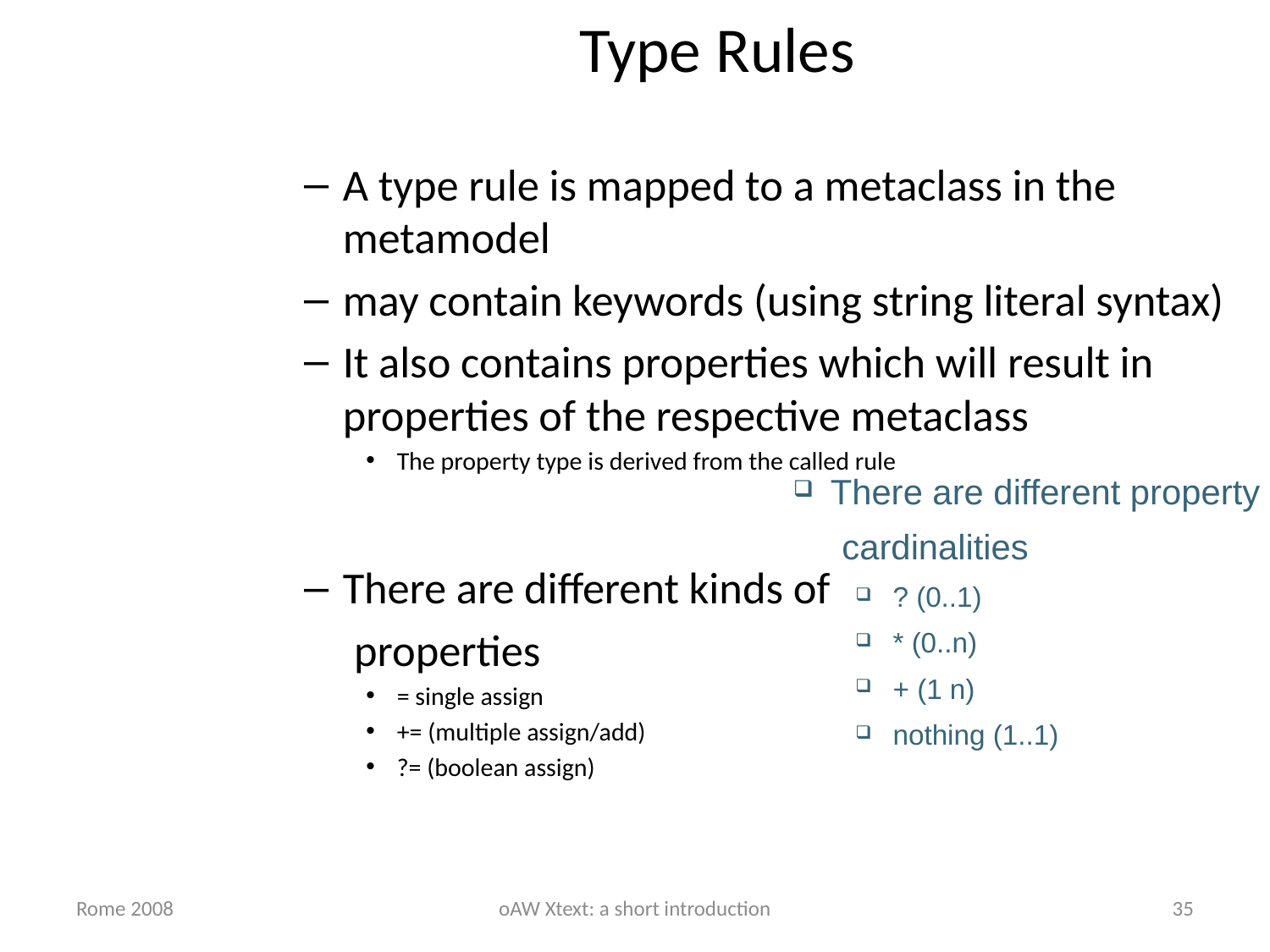

Type Rules
A type rule is mapped to a metaclass in the metamodel
may contain keywords (using string literal syntax)‏
It also contains properties which will result in properties of the respective metaclass
The property type is derived from the called rule

There are different kinds of
     properties
= single assign
+= (multiple assign/add)‏
?= (boolean assign)‏

There are different property
     cardinalities
? (0..1)‏
* (0..n)‏
+ (1 n)‏
nothing (1..1)‏

Rome 2008
oAW Xtext: a short introduction
35